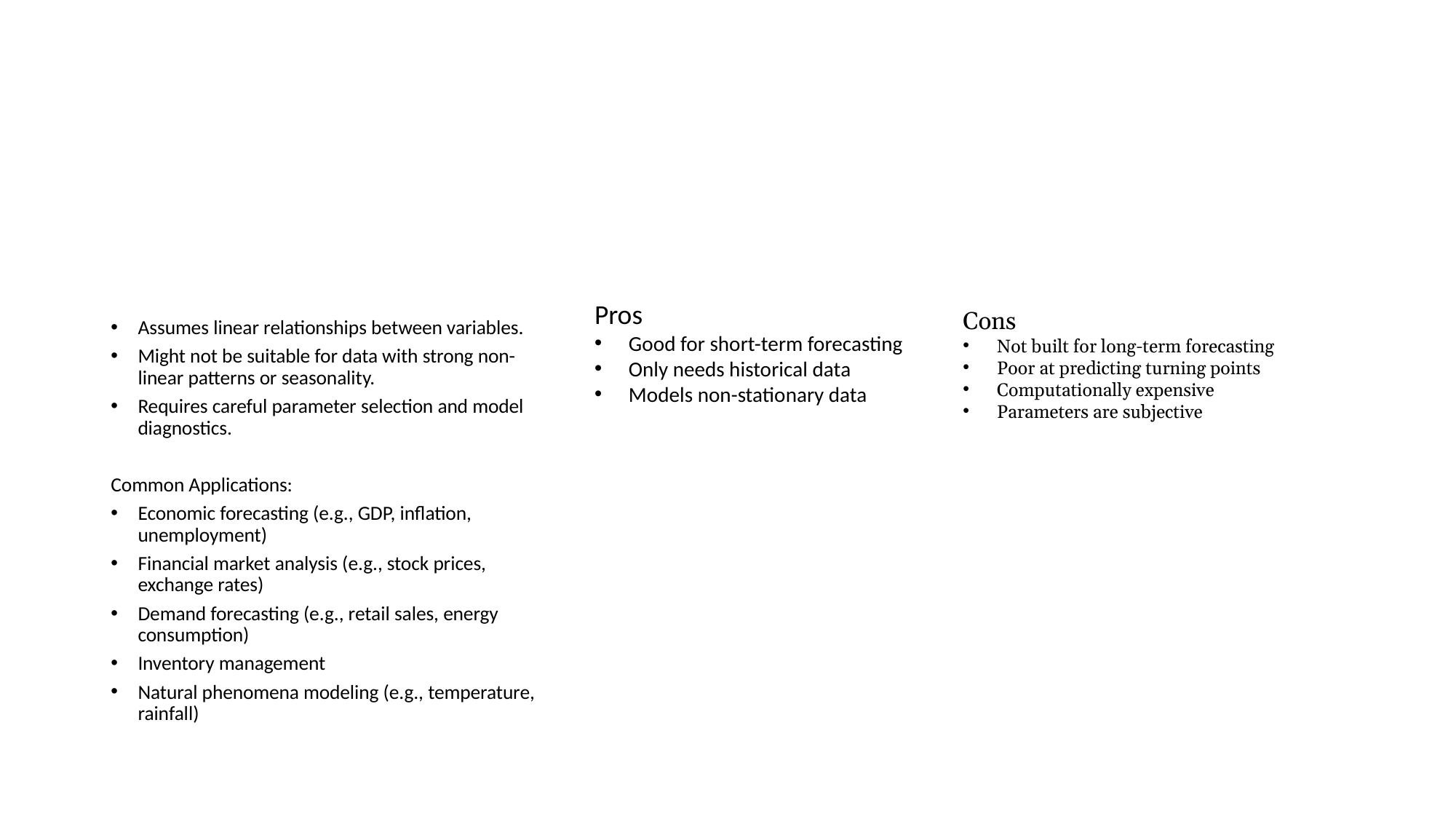

#

Assumes linear relationships between variables.
Might not be suitable for data with strong non-linear patterns or seasonality.
Requires careful parameter selection and model diagnostics.

Common Applications:
Economic forecasting (e.g., GDP, inflation, unemployment)
Financial market analysis (e.g., stock prices, exchange rates)
Demand forecasting (e.g., retail sales, energy consumption)
Inventory management
Natural phenomena modeling (e.g., temperature, rainfall)
Pros
Good for short-term forecasting
Only needs historical data
Models non-stationary data
Cons
Not built for long-term forecasting
Poor at predicting turning points
Computationally expensive
Parameters are subjective